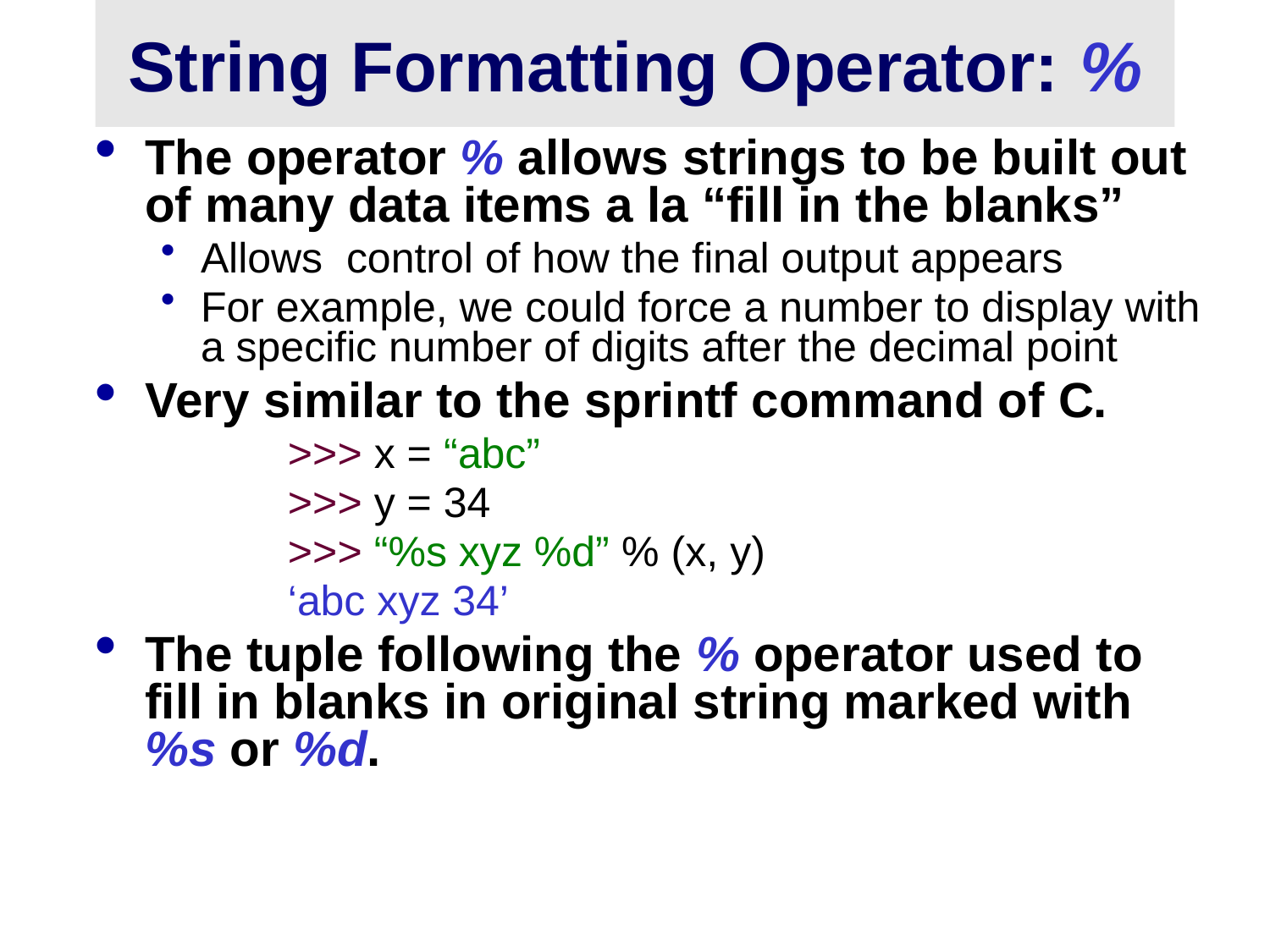

# String Formatting Operator: %
The operator % allows strings to be built out of many data items a la “fill in the blanks”
Allows  control of how the final output appears
For example, we could force a number to display with a specific number of digits after the decimal point
Very similar to the sprintf command of C.
>>> x = “abc”
>>> y = 34
>>> “%s xyz %d” % (x, y)
‘abc xyz 34’
The tuple following the % operator used to fill in blanks in original string marked with %s or %d.